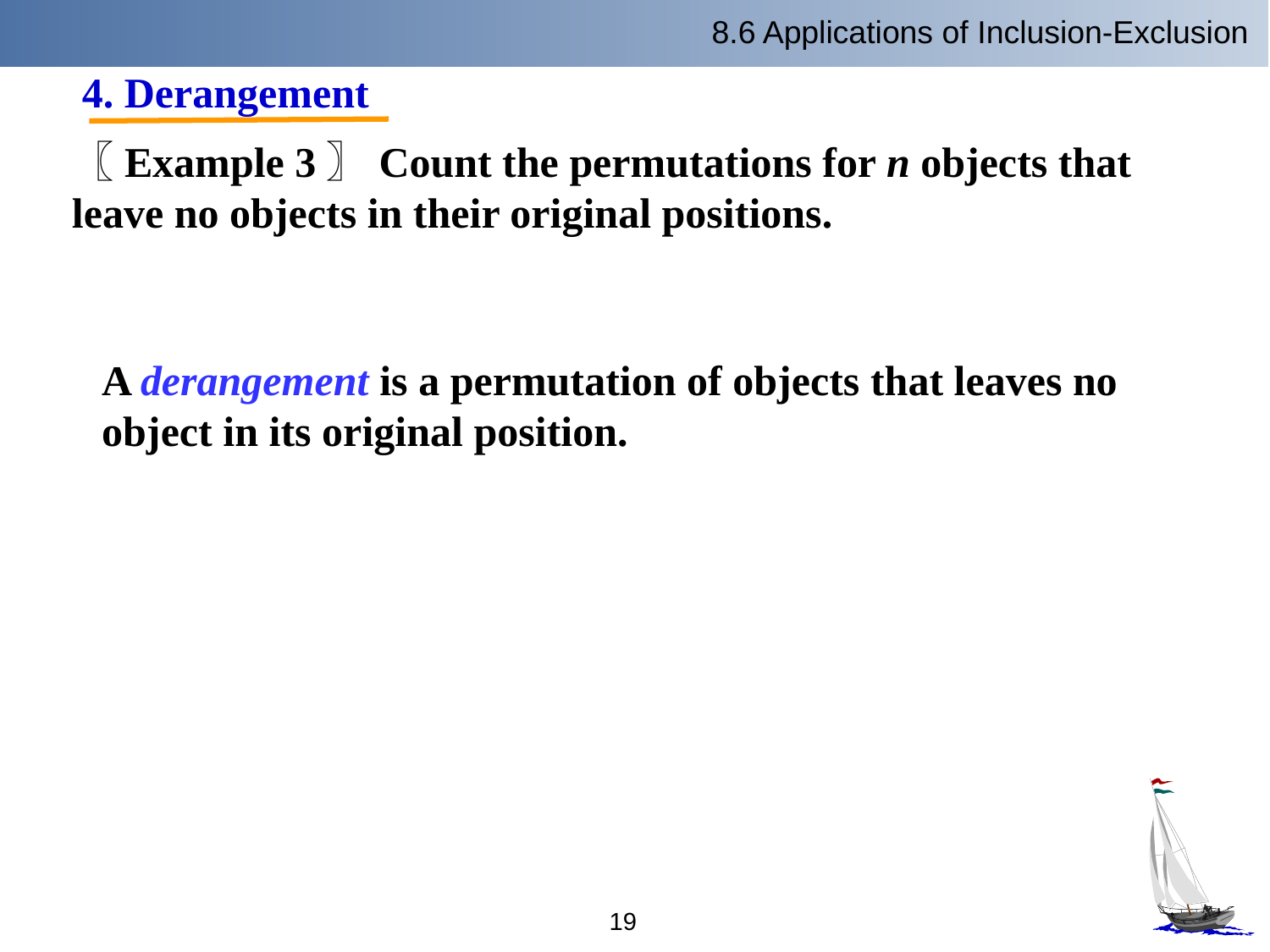

8.6 Applications of Inclusion-Exclusion
4. Derangement

〖Example 3〗Count the permutations for n objects that leave no objects in their original positions.
A derangement is a permutation of objects that leaves no object in its original position.
19